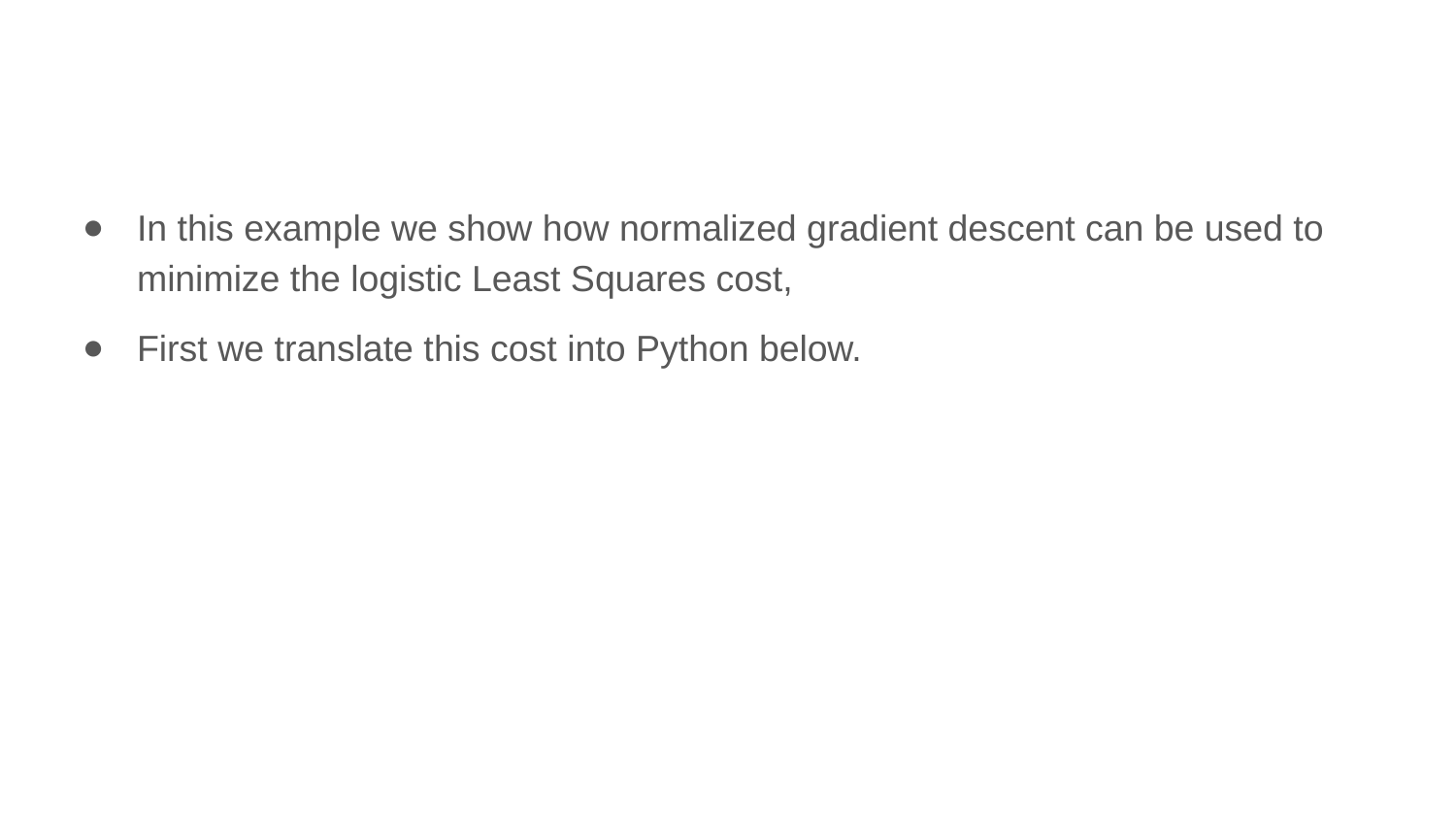

In this example we show how normalized gradient descent can be used to minimize the logistic Least Squares cost,
First we translate this cost into Python below.